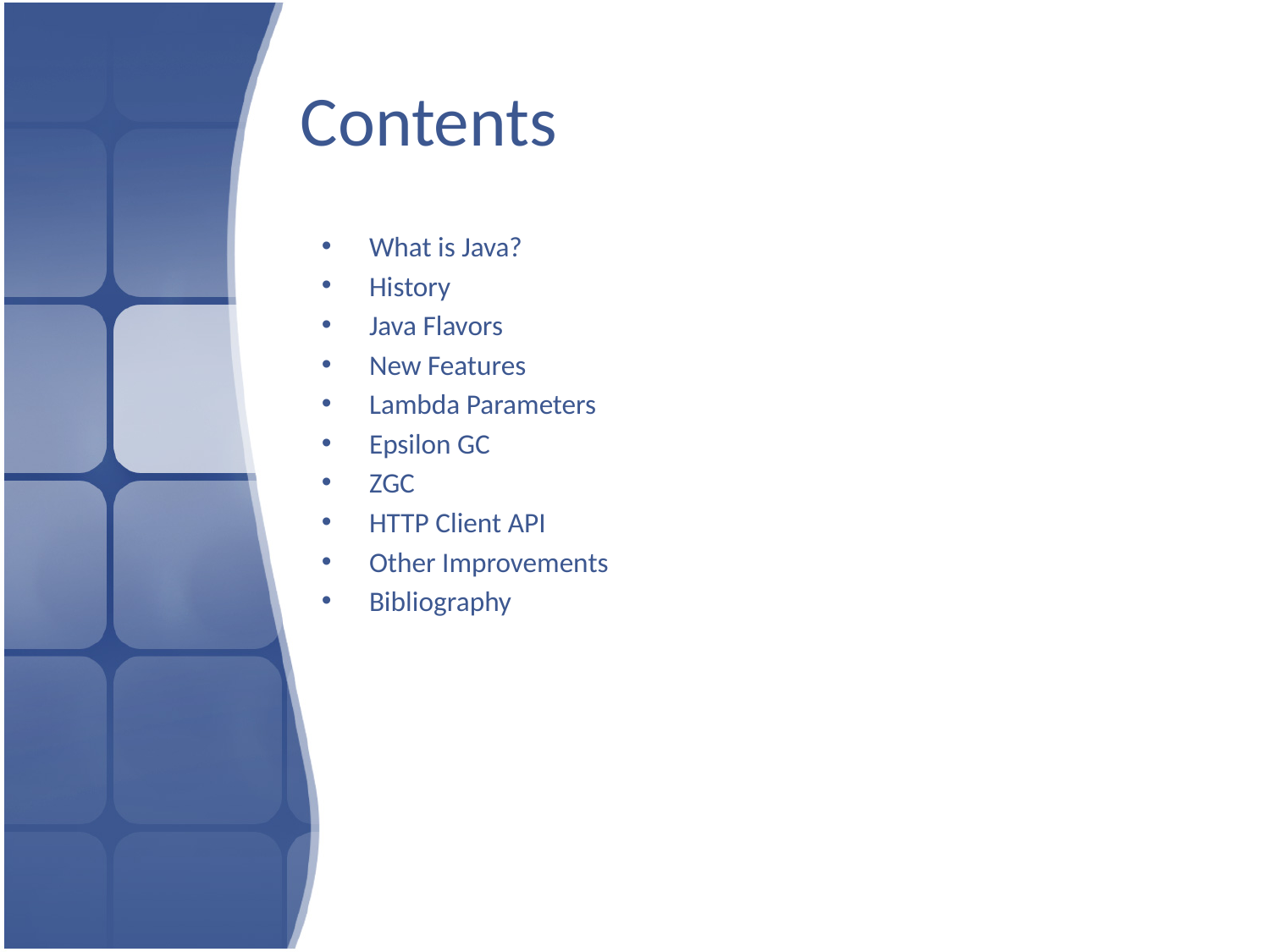

# Contents
What is Java?
History
Java Flavors
New Features
Lambda Parameters
Epsilon GC
ZGC
HTTP Client API
Other Improvements
Bibliography